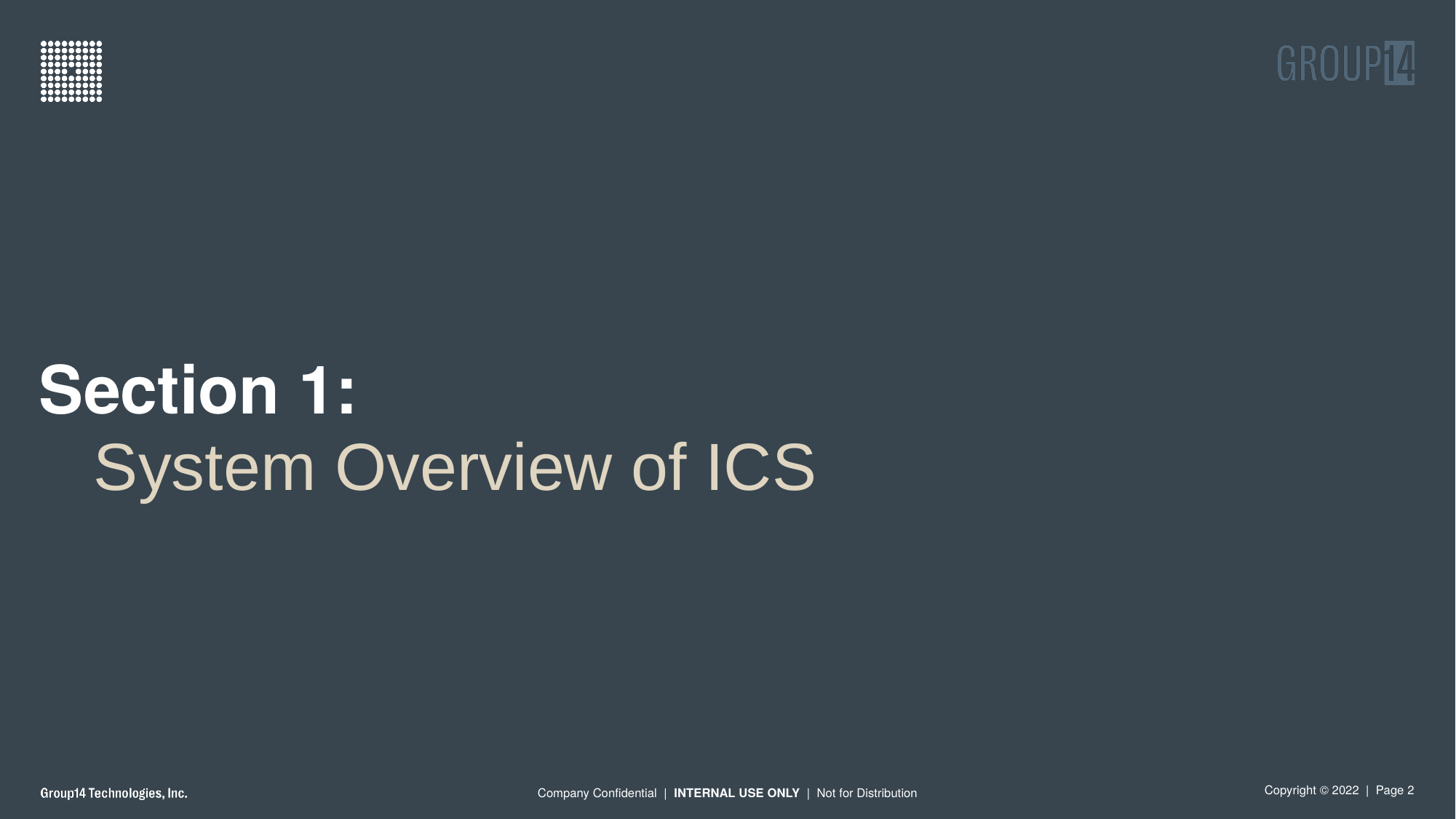

# Section 1:
	System Overview of ICS